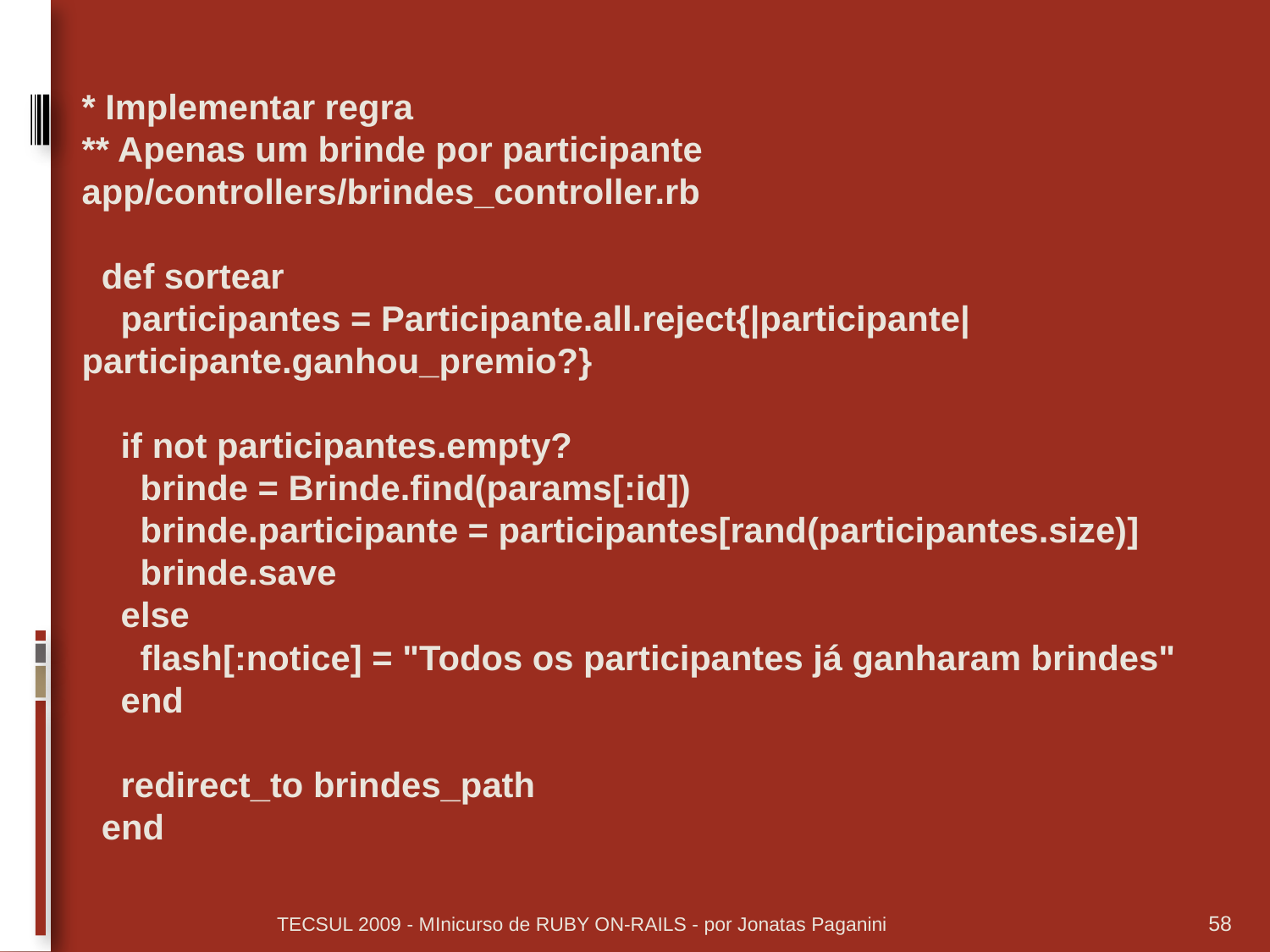

* Implementar regra
** Apenas um brinde por participante
app/controllers/brindes_controller.rb

  def sortear
    participantes = Participante.all.reject{|participante| participante.ganhou_premio?}

    if not participantes.empty?
      brinde = Brinde.find(params[:id])
      brinde.participante = participantes[rand(participantes.size)]
      brinde.save
    else
      flash[:notice] = "Todos os participantes já ganharam brindes"
    end

    redirect_to brindes_path
  end
TECSUL 2009 - MInicurso de RUBY ON-RAILS - por Jonatas Paganini
58